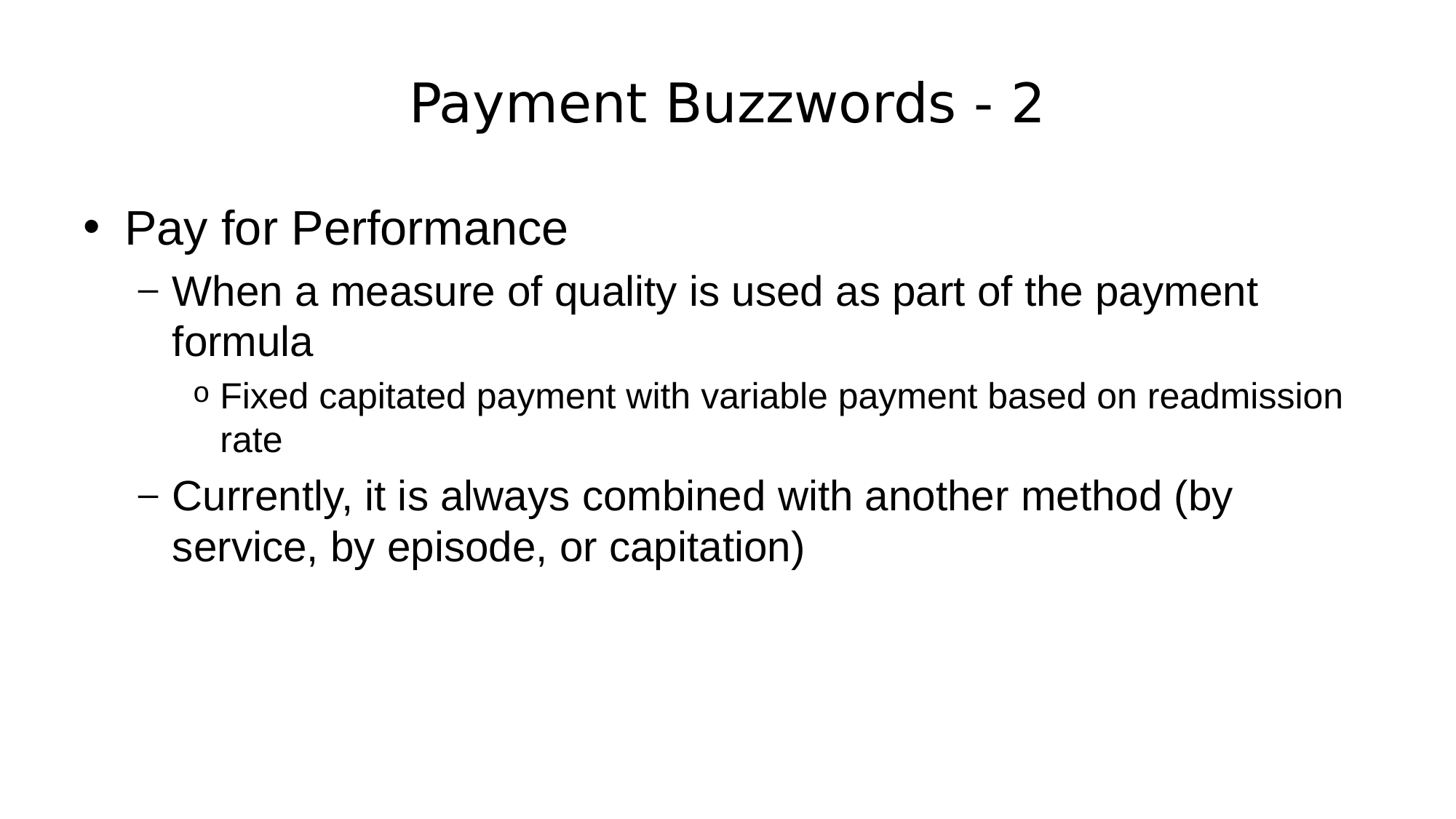

# Payment Buzzwords - 2
Pay for Performance
When a measure of quality is used as part of the payment formula
Fixed capitated payment with variable payment based on readmission rate
Currently, it is always combined with another method (by service, by episode, or capitation)